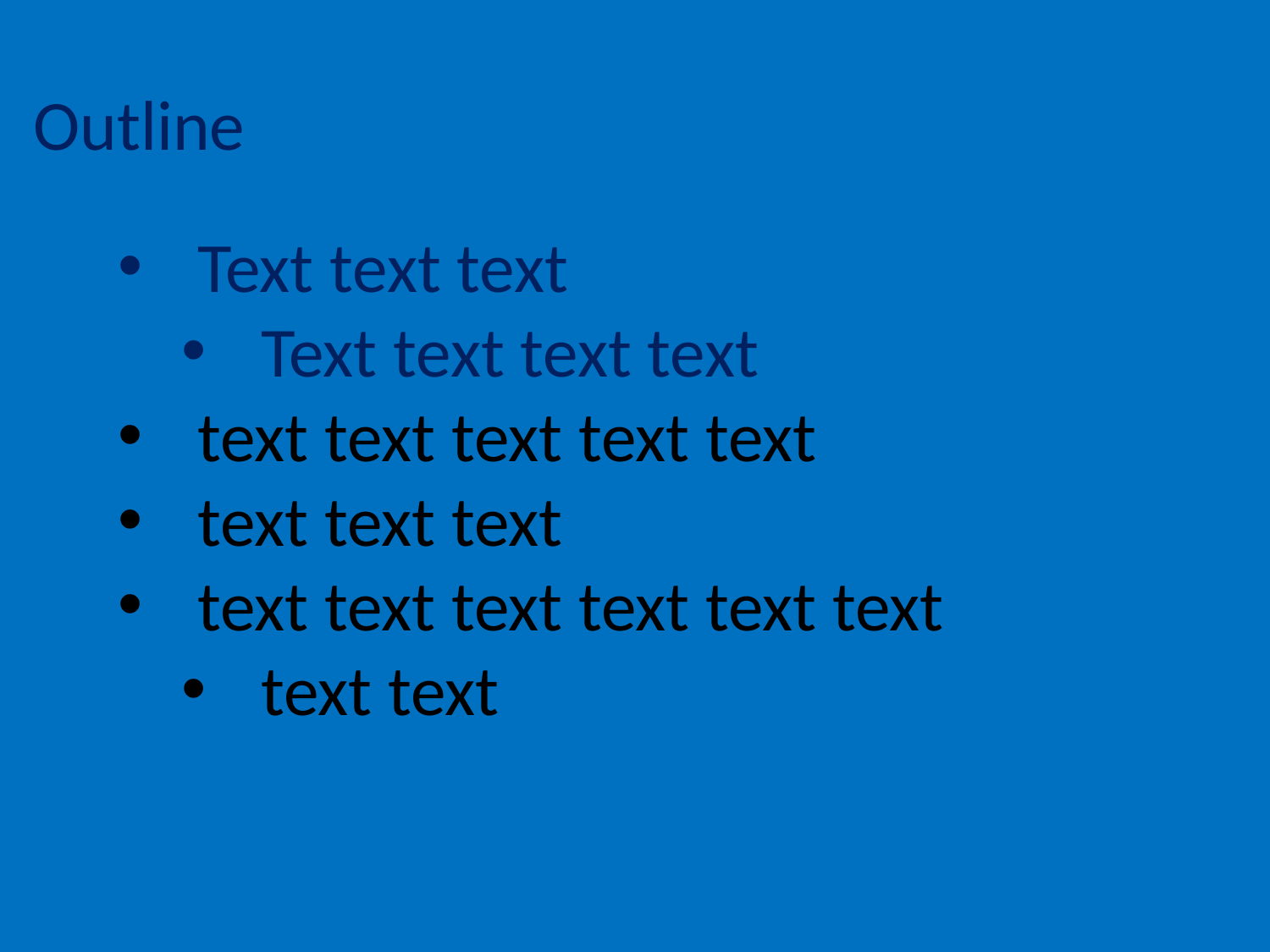

Outline
Text text text
Text text text text
text text text text text
text text text
text text text text text text
text text